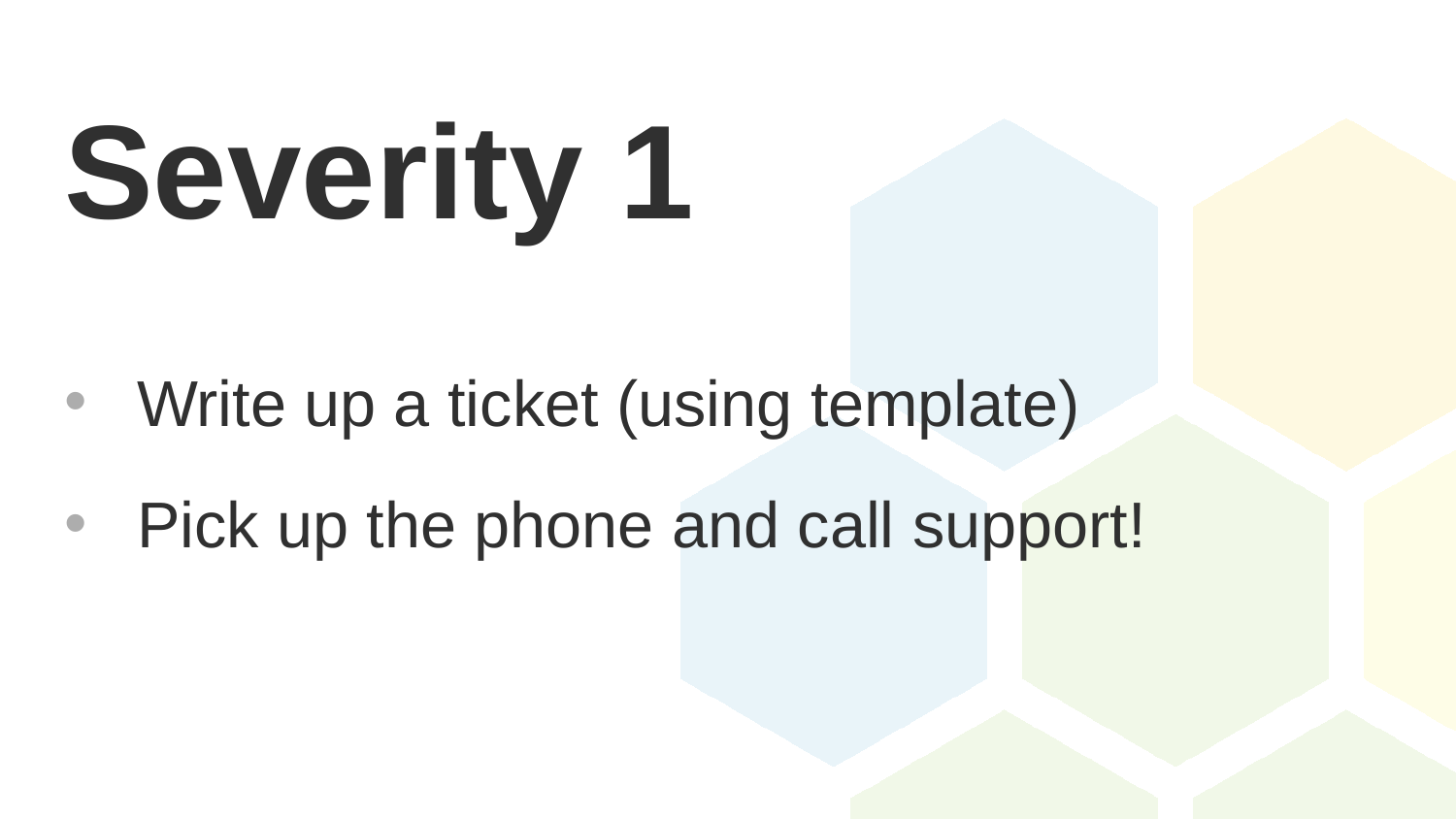

# Severity 1
Write up a ticket (using template)
Pick up the phone and call support!